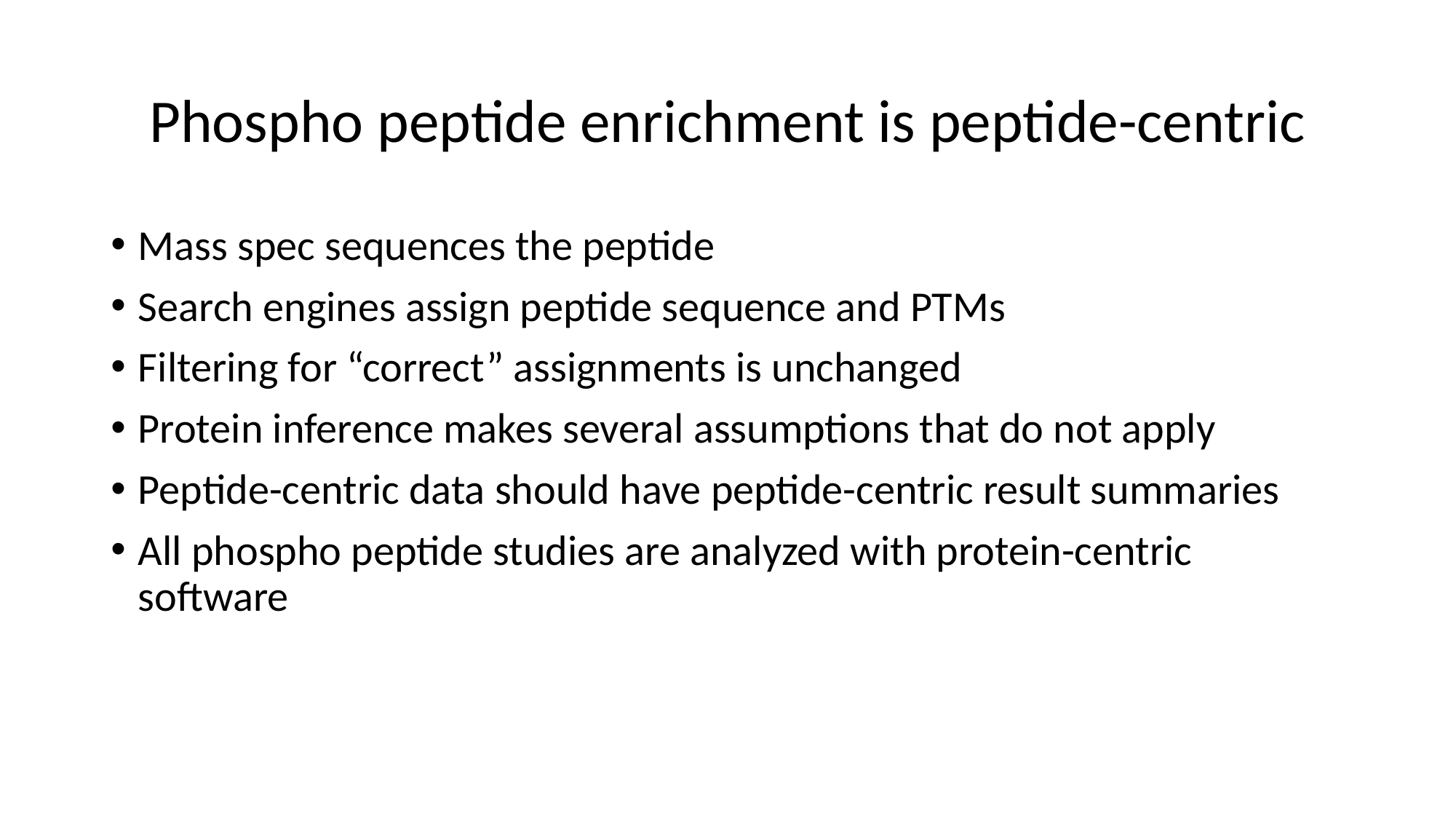

# Phospho peptide enrichment is peptide-centric
Mass spec sequences the peptide
Search engines assign peptide sequence and PTMs
Filtering for “correct” assignments is unchanged
Protein inference makes several assumptions that do not apply
Peptide-centric data should have peptide-centric result summaries
All phospho peptide studies are analyzed with protein-centric software